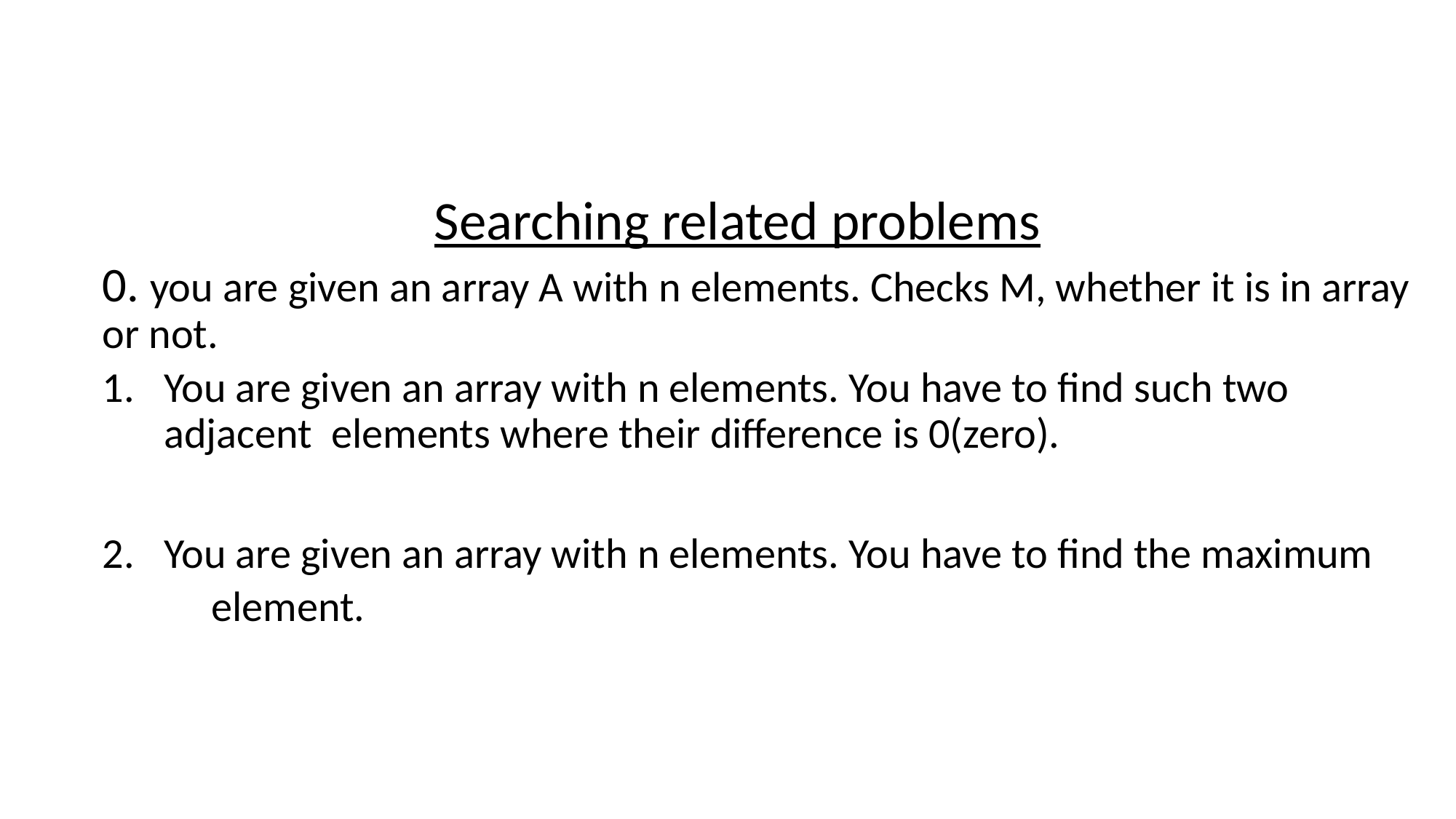

Searching related problems
0. you are given an array A with n elements. Checks M, whether it is in array or not.
You are given an array with n elements. You have to find such two adjacent  elements where their difference is 0(zero).

You are given an array with n elements. You have to find the maximum
	element.